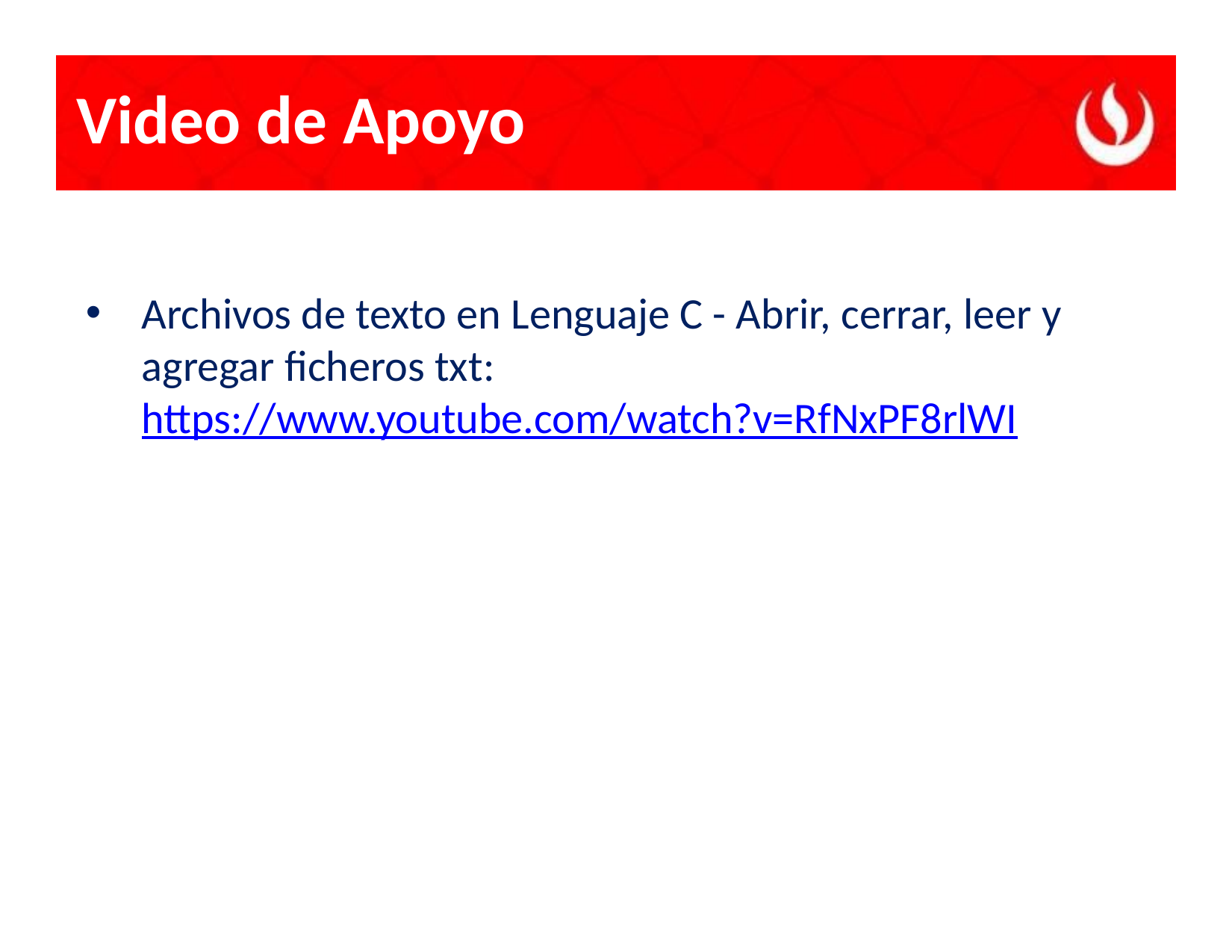

# Video de Apoyo
Archivos de texto en Lenguaje C - Abrir, cerrar, leer y agregar ficheros txt:  https://www.youtube.com/watch?v=RfNxPF8rlWI